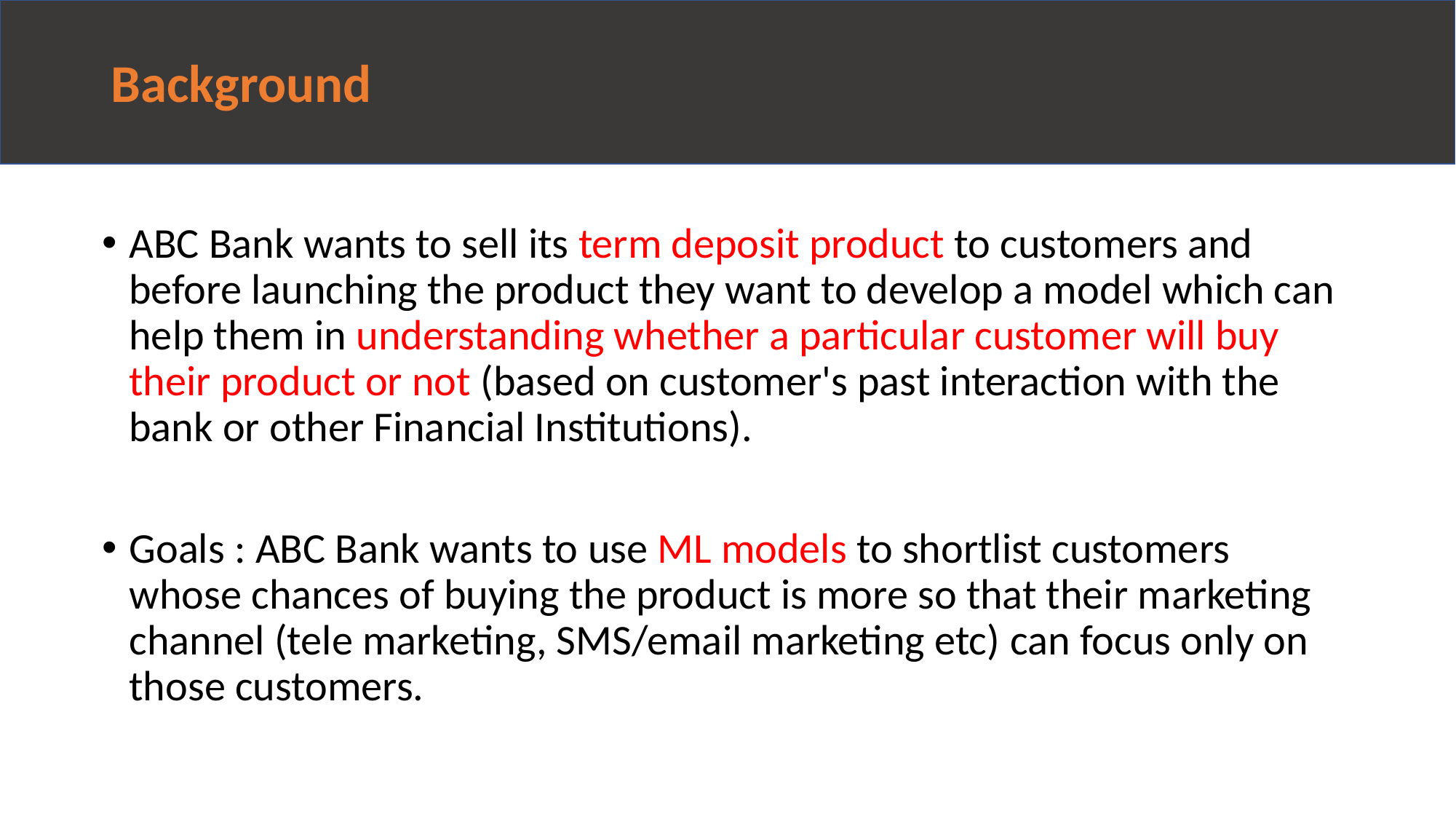

# Background
ABC Bank wants to sell its term deposit product to customers and before launching the product they want to develop a model which can help them in understanding whether a particular customer will buy their product or not (based on customer's past interaction with the bank or other Financial Institutions).

Goals : ABC Bank wants to use ML models to shortlist customers whose chances of buying the product is more so that their marketing channel (tele marketing, SMS/email marketing etc) can focus only on those customers.